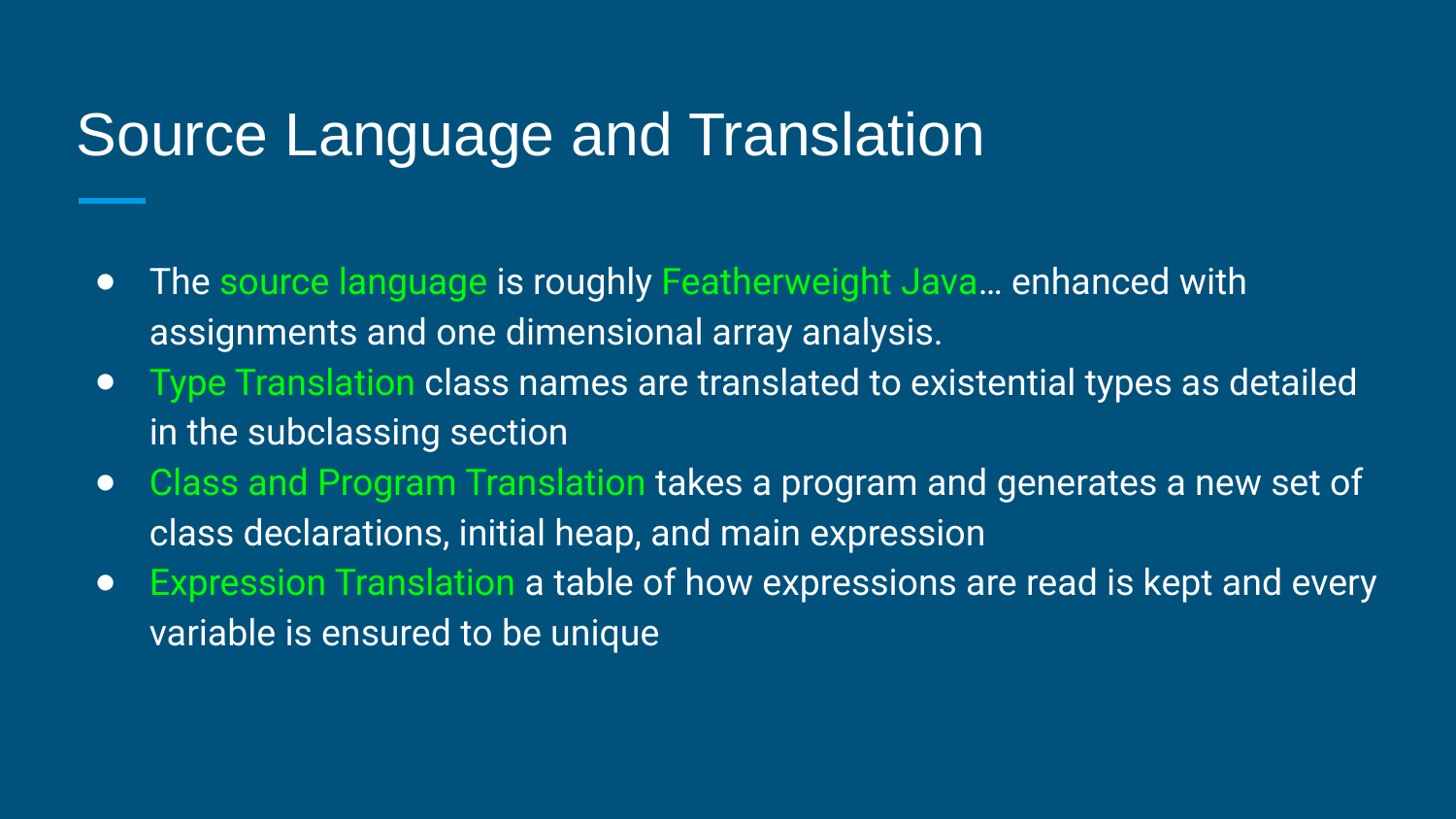

# Source Language and Translation
The source language is roughly Featherweight Java… enhanced with assignments and one dimensional array analysis.
Type Translation class names are translated to existential types as detailed in the subclassing section
Class and Program Translation takes a program and generates a new set of class declarations, initial heap, and main expression
Expression Translation a table of how expressions are read is kept and every variable is ensured to be unique